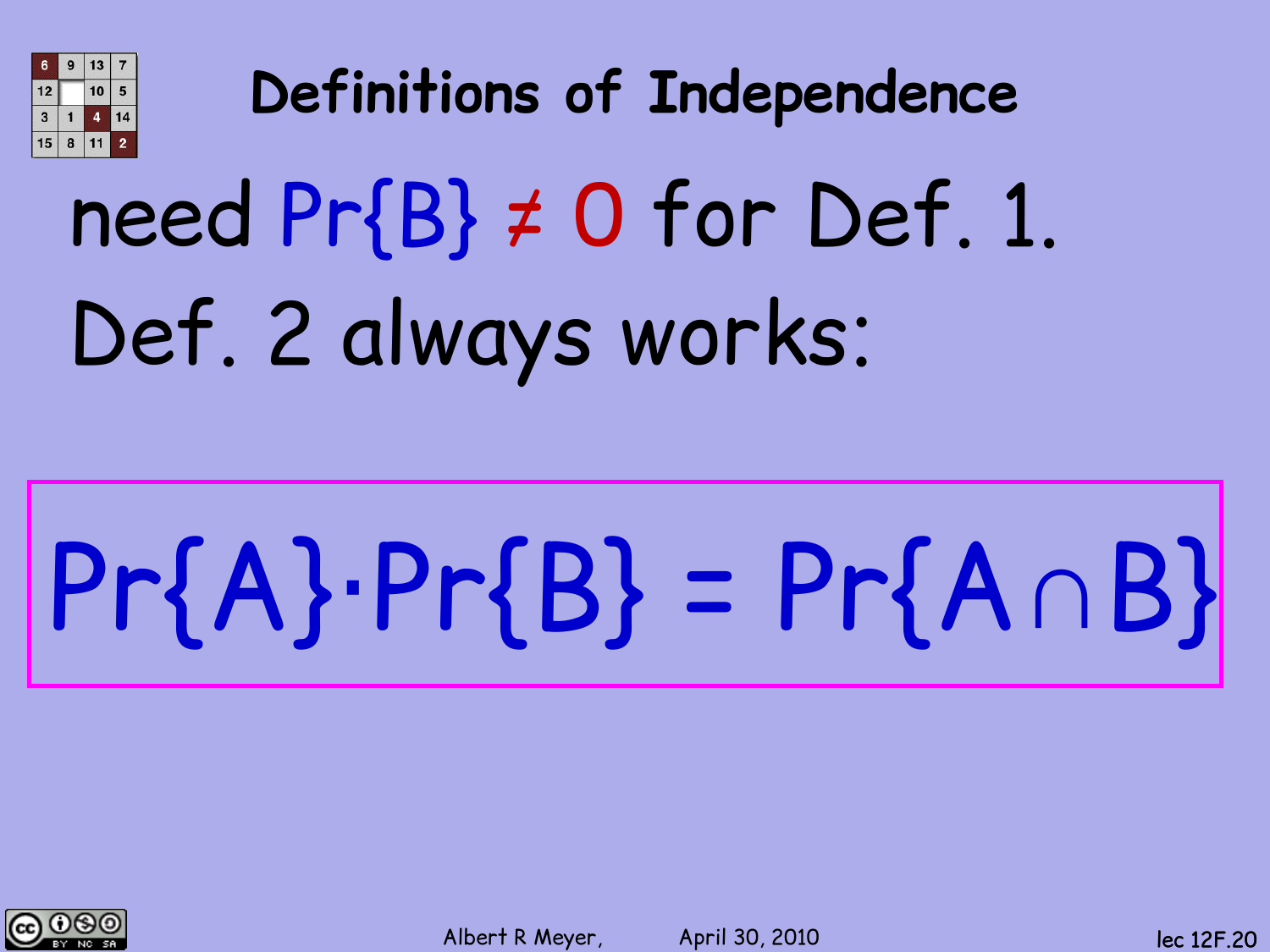

# Definitions of Independence
  need Pr{B} ≠ 0 for Def. 1.
  Def. 2 always works:

 Pr{A}⋅Pr{B} = Pr{A∩B}

lec 12F.20
lec 12F.20